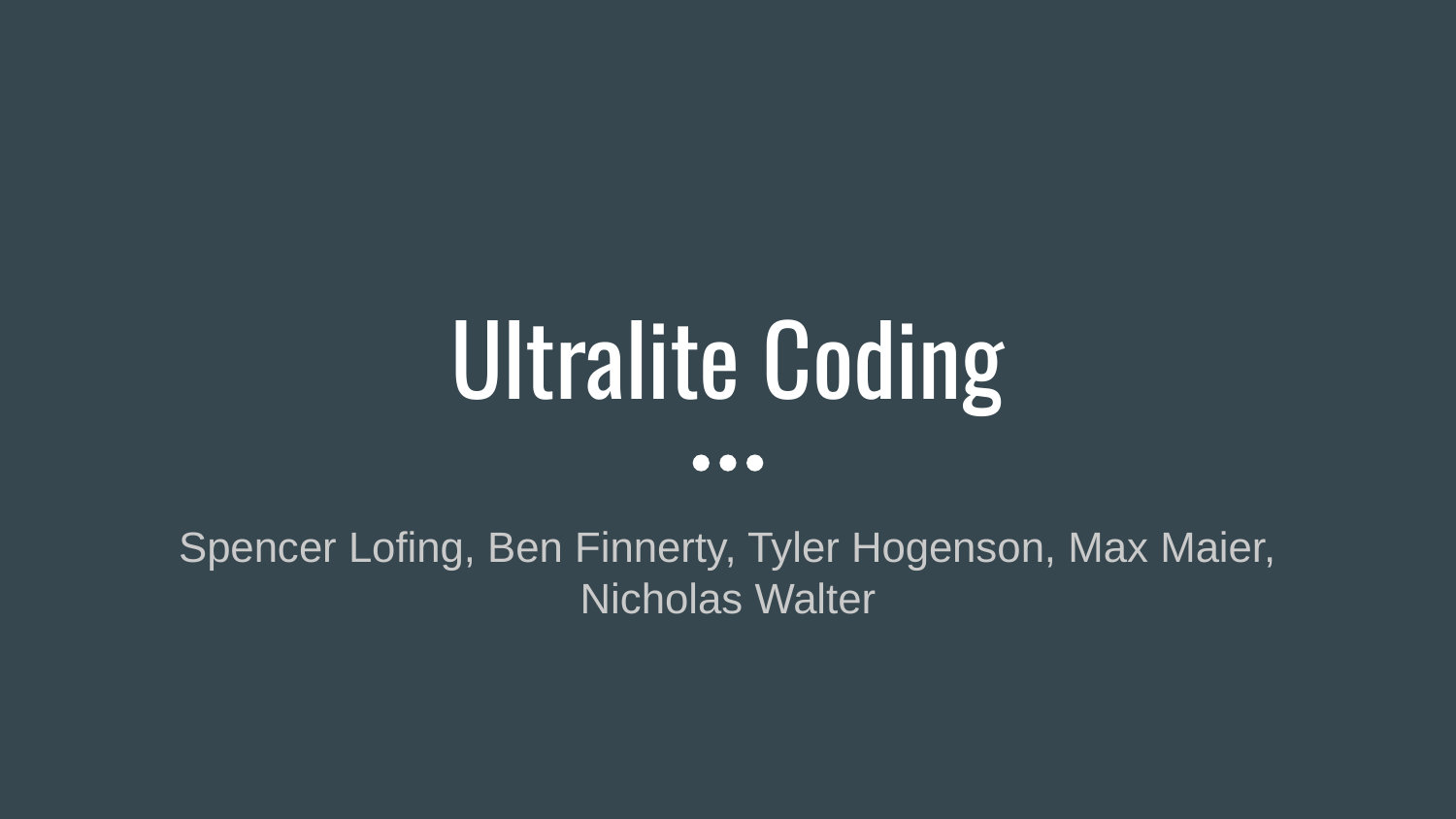

# Ultralite Coding
Spencer Lofing, Ben Finnerty, Tyler Hogenson, Max Maier, Nicholas Walter